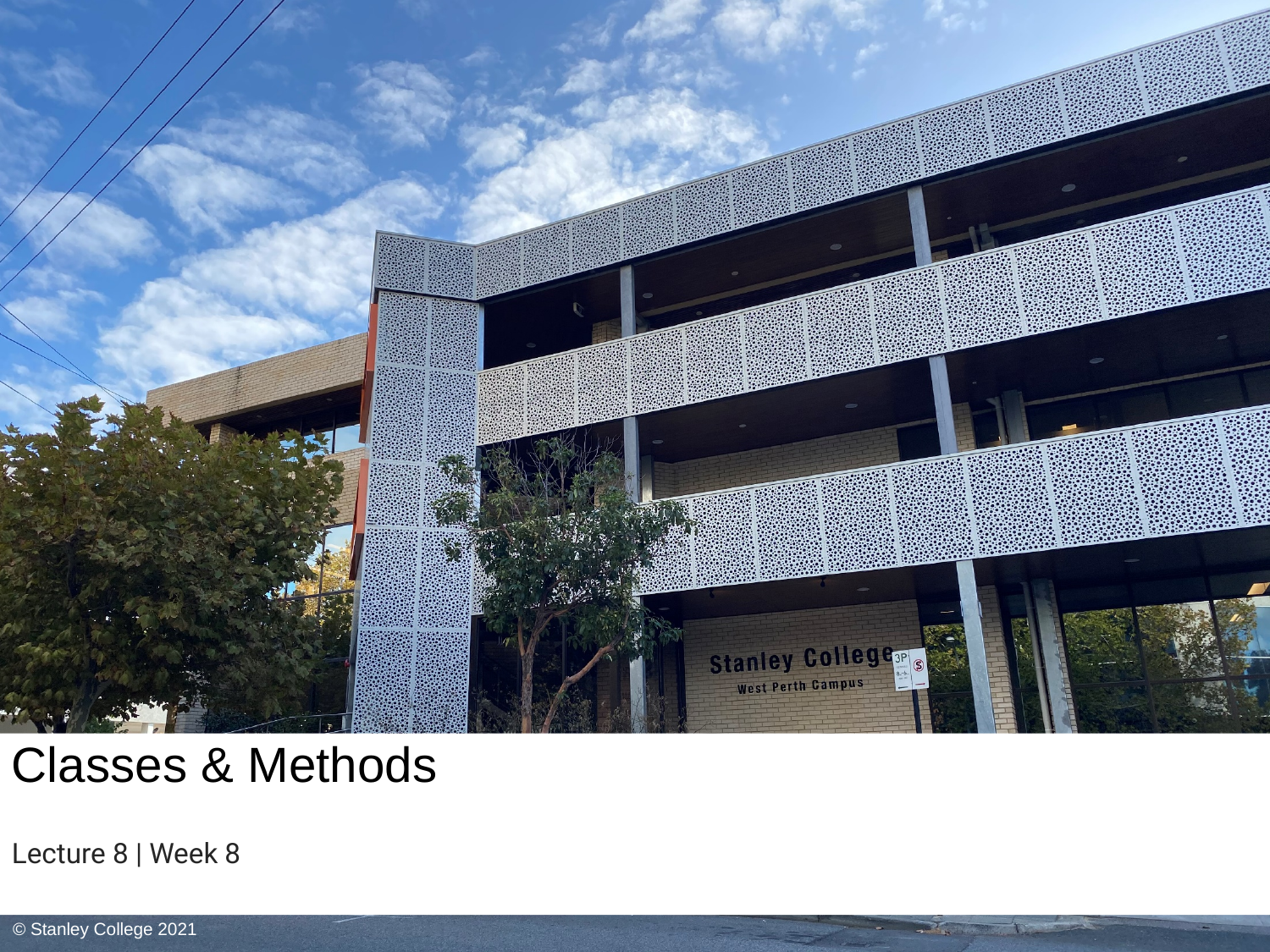

# Classes & Methods
Lecture 8 | Week 8